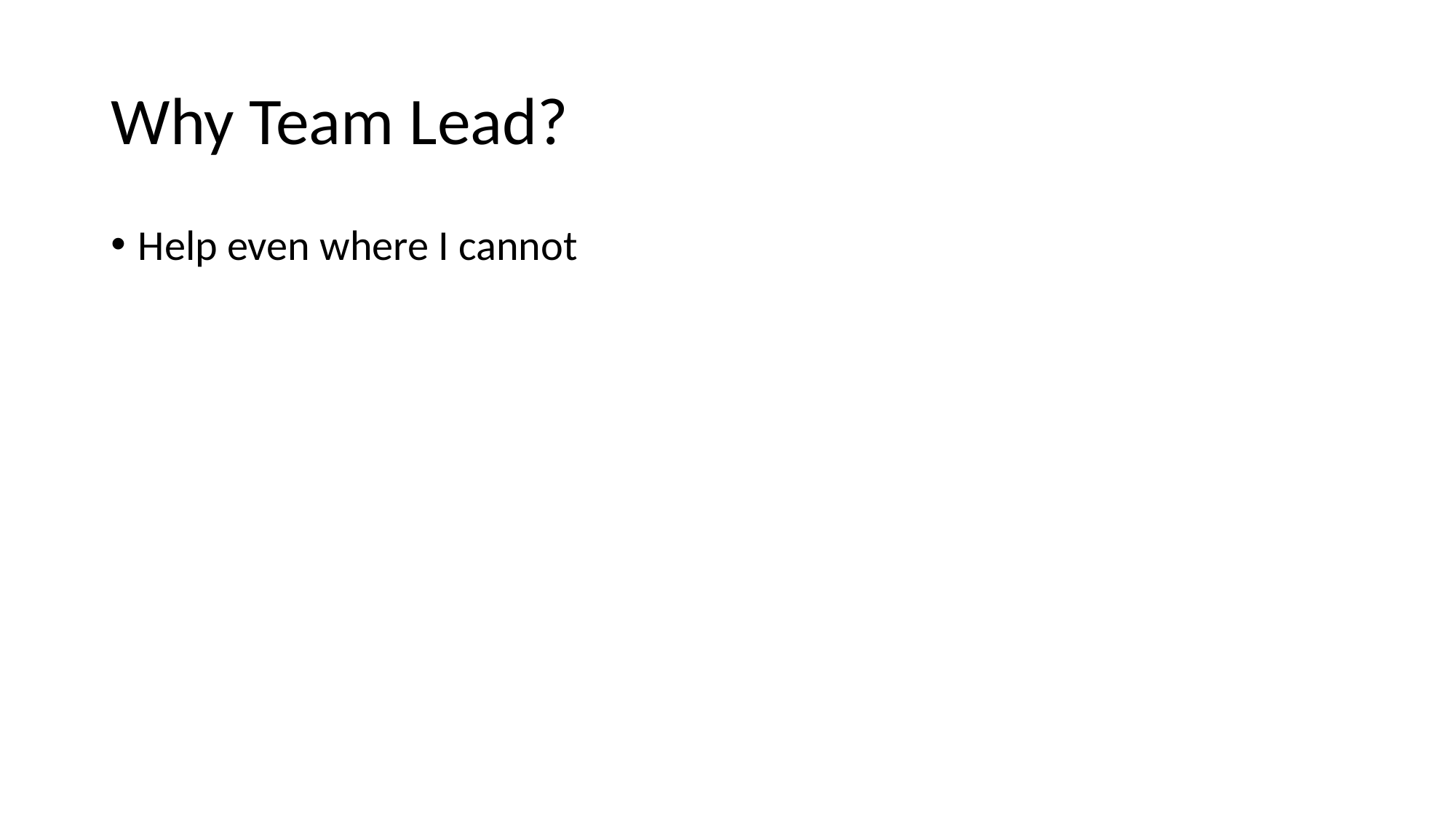

# Why Team Lead?
Help even where I cannot